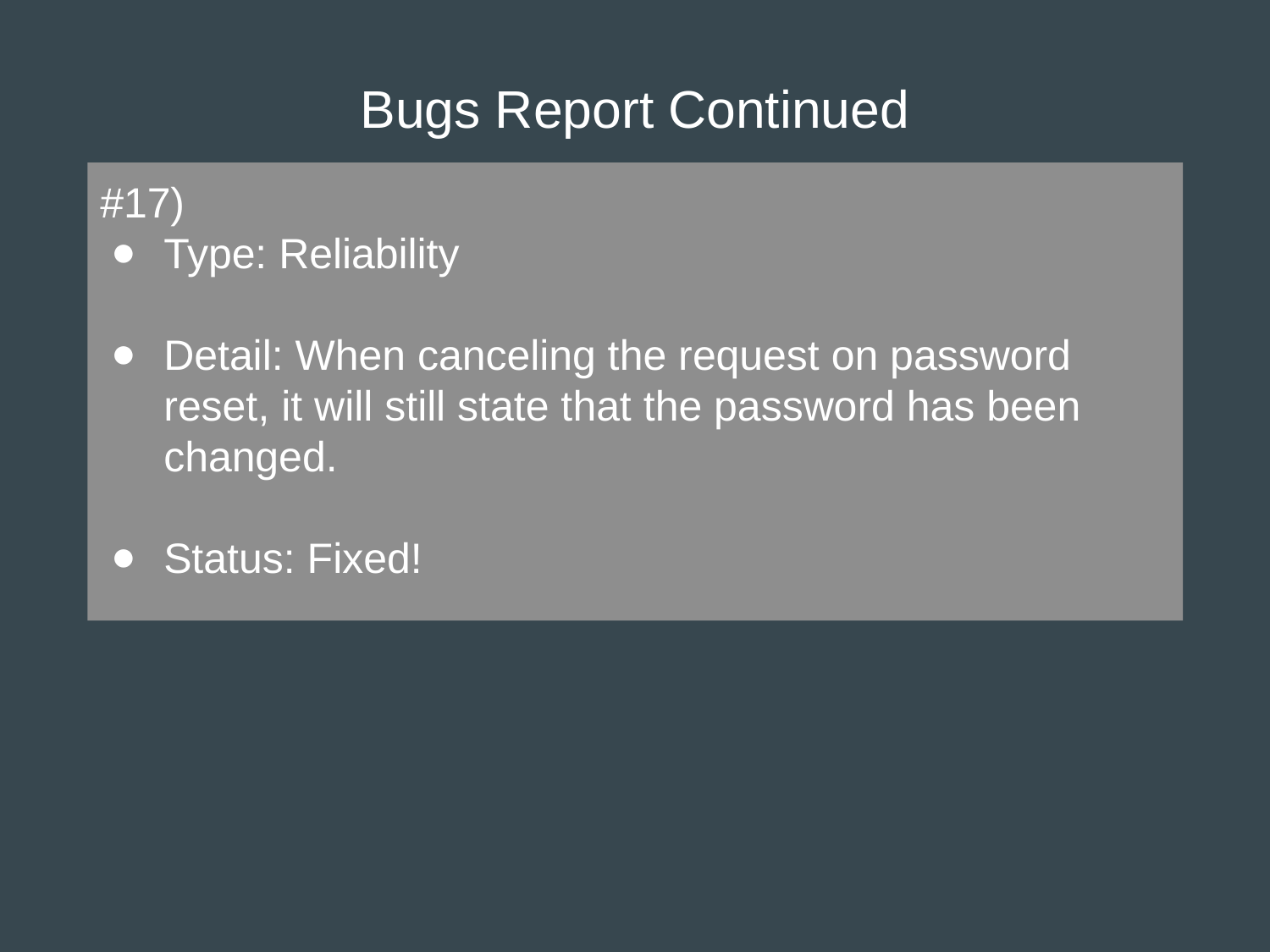

# Bugs Report Continued
#17)
Type: Reliability

Detail: When canceling the request on password reset, it will still state that the password has been changed.

Status: Fixed!